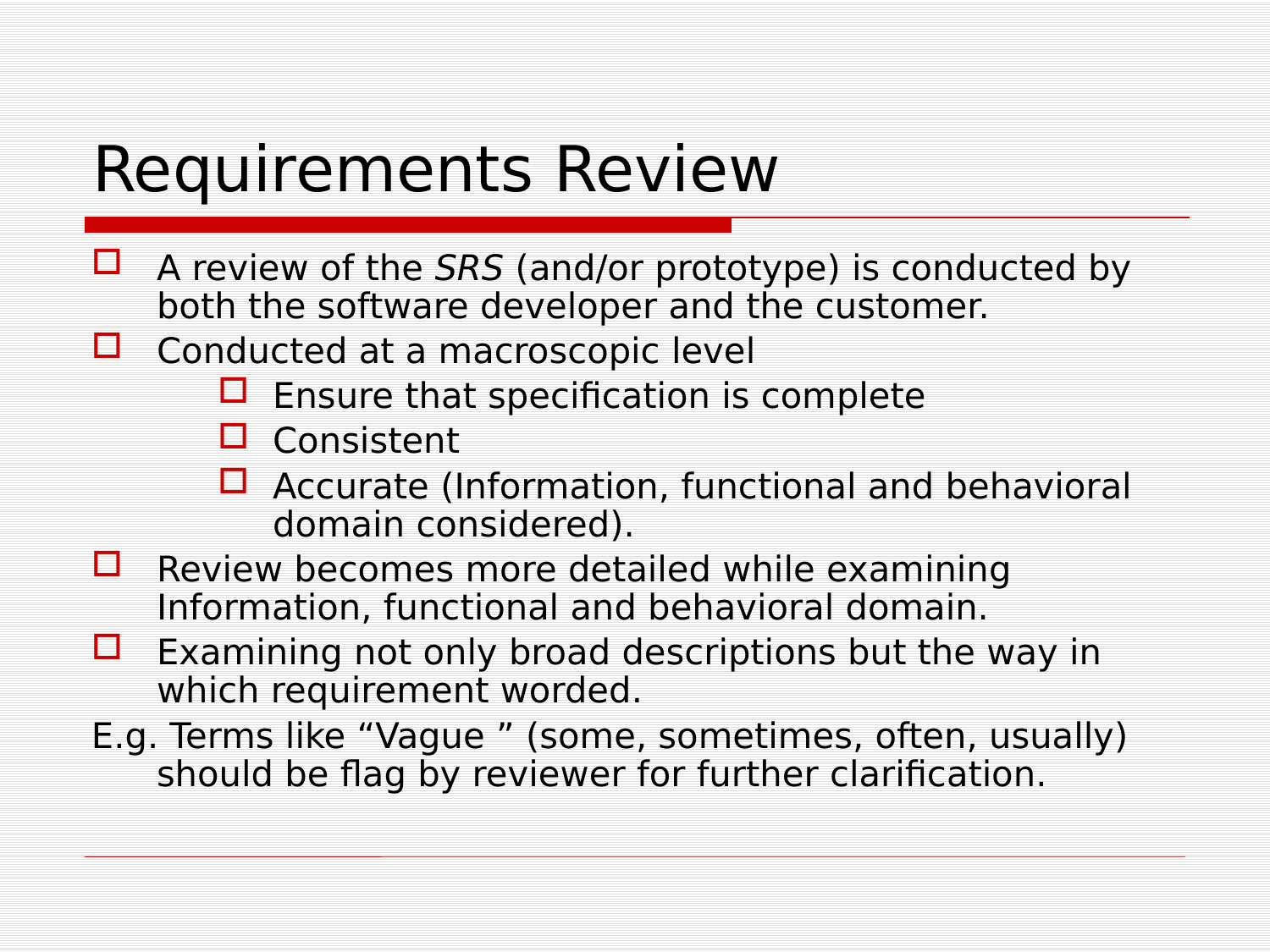

# Requirements Review
A review of the SRS (and/or prototype) is conducted by both the software developer and the customer.
Conducted at a macroscopic level
Ensure that specification is complete
Consistent
Accurate (Information, functional and behavioral domain considered).
Review becomes more detailed while examining Information, functional and behavioral domain.
Examining not only broad descriptions but the way in which requirement worded.
E.g. Terms like “Vague ” (some, sometimes, often, usually) should be flag by reviewer for further clarification.